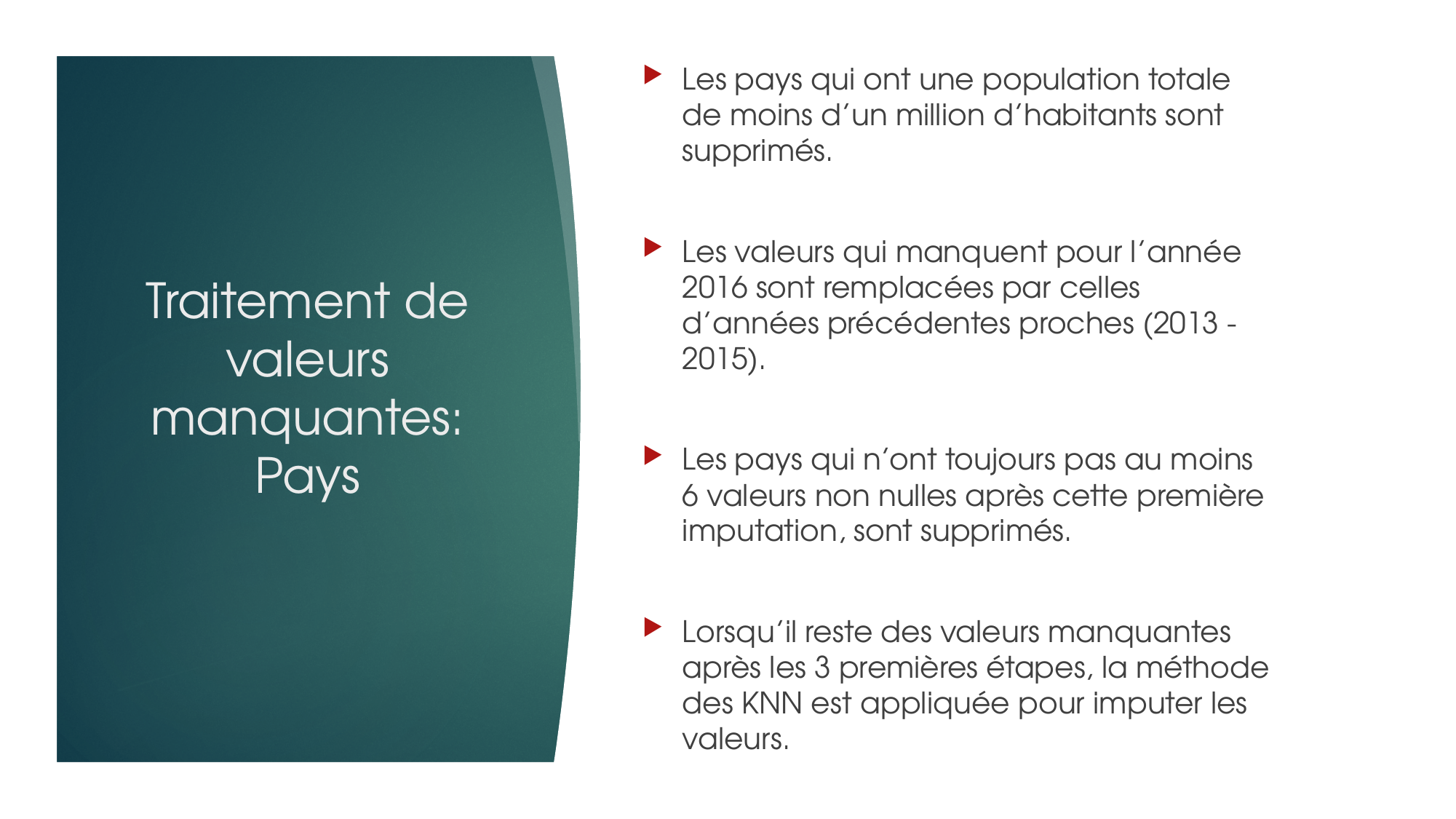

Les pays qui ont une population totale de moins d’un million d’habitants sont supprimés.

Les valeurs qui manquent pour l’année 2016 sont remplacées par celles d’années précédentes proches (2013 - 2015).

Les pays qui n’ont toujours pas au moins 6 valeurs non nulles après cette première imputation, sont supprimés.

Lorsqu’il reste des valeurs manquantes après les 3 premières étapes, la méthode des KNN est appliquée pour imputer les valeurs.
# Traitement de valeurs manquantes: Pays